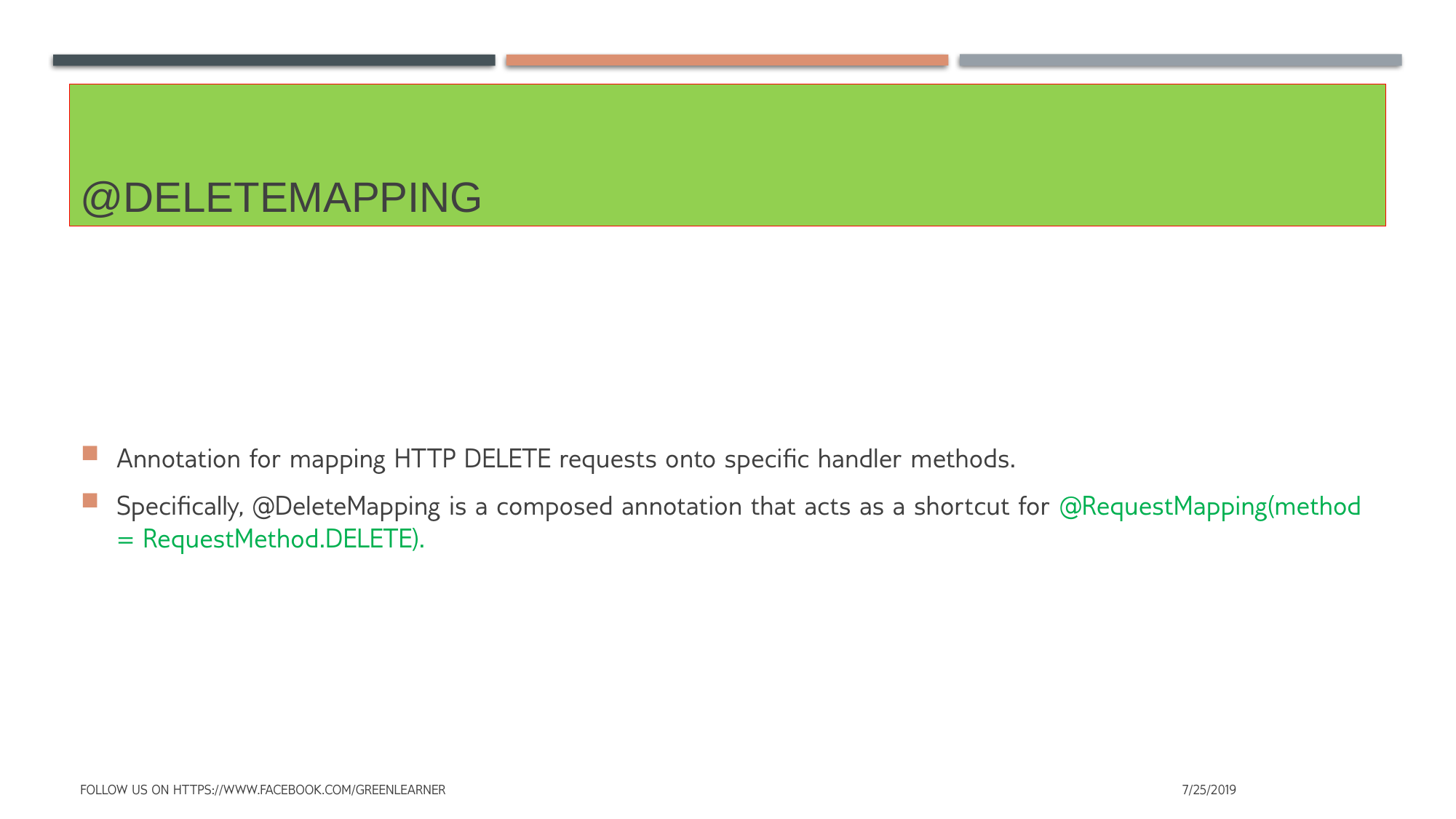

# @deletemapping
Annotation for mapping HTTP DELETE requests onto specific handler methods.
Specifically, @DeleteMapping is a composed annotation that acts as a shortcut for @RequestMapping(method = RequestMethod.DELETE).
Follow us on https://www.facebook.com/greenlearner
7/25/2019